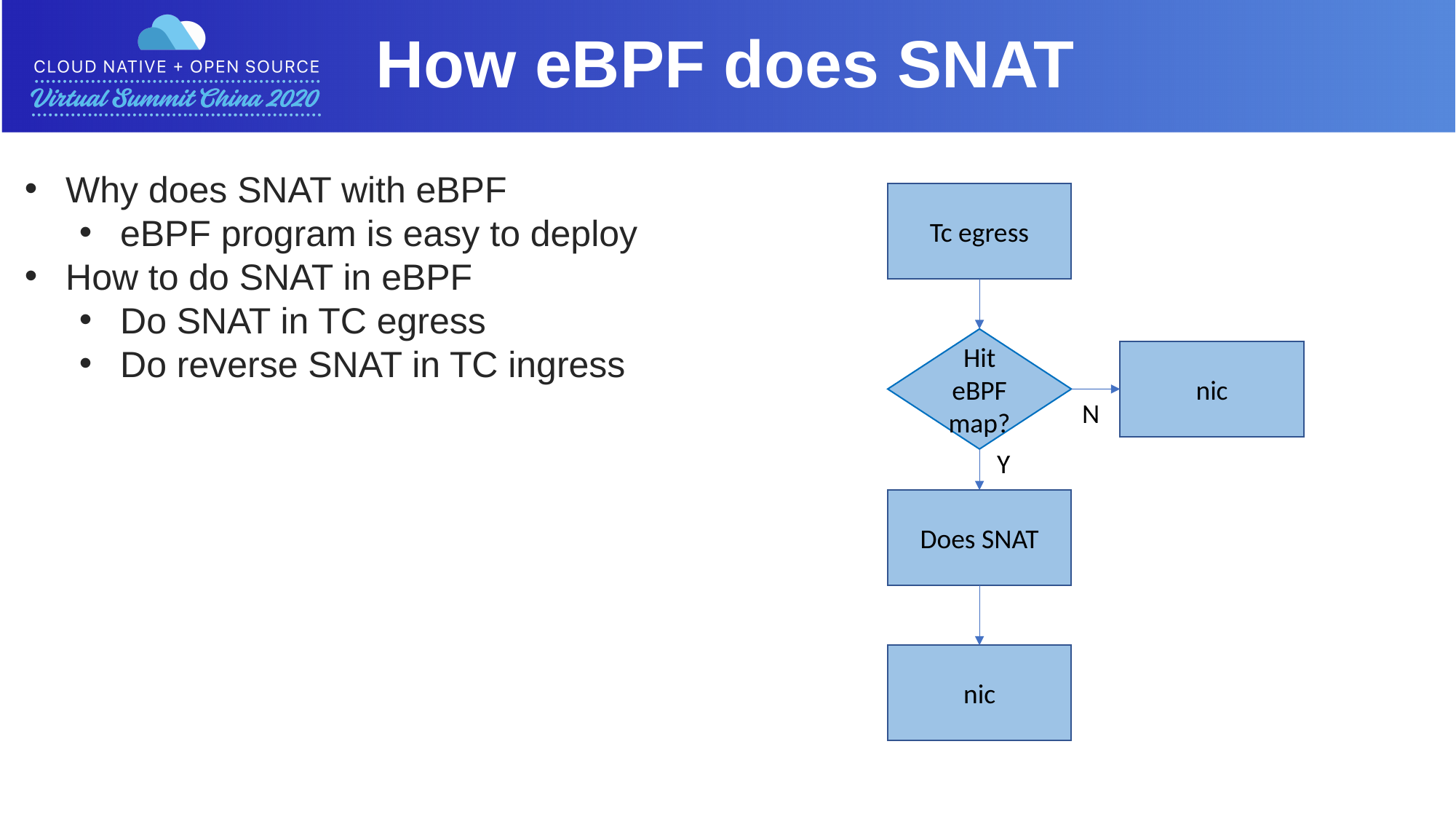

How eBPF does SNAT
Why does SNAT with eBPF
eBPF program is easy to deploy
How to do SNAT in eBPF
Do SNAT in TC egress
Do reverse SNAT in TC ingress

Tc egress

Hit eBPF map?
nic
N
Y
Does SNAT
nic